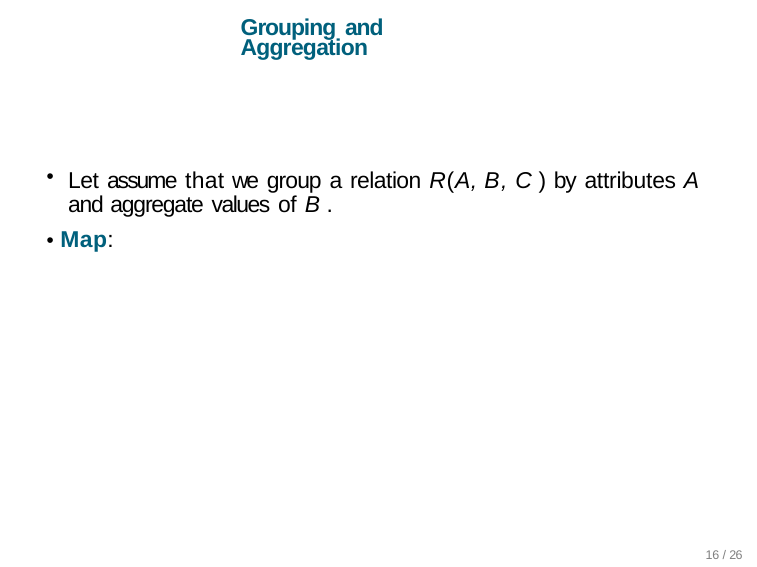

Grouping and Aggregation
•
Let assume that we group a relation R(A, B, C ) by attributes A and aggregate values of B .
• Map:
16 /26